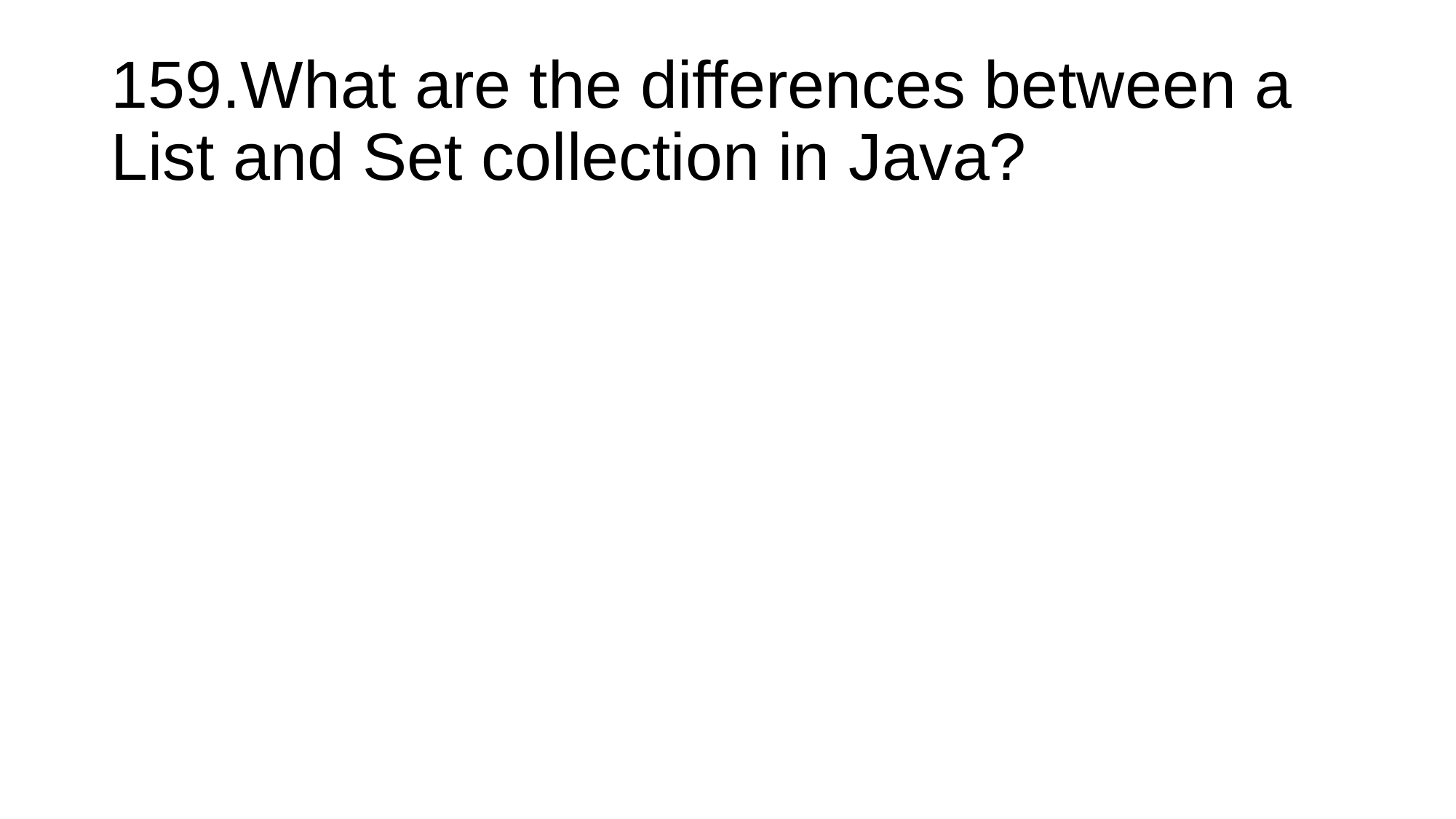

# 159.What are the differences between a List and Set collection in Java?